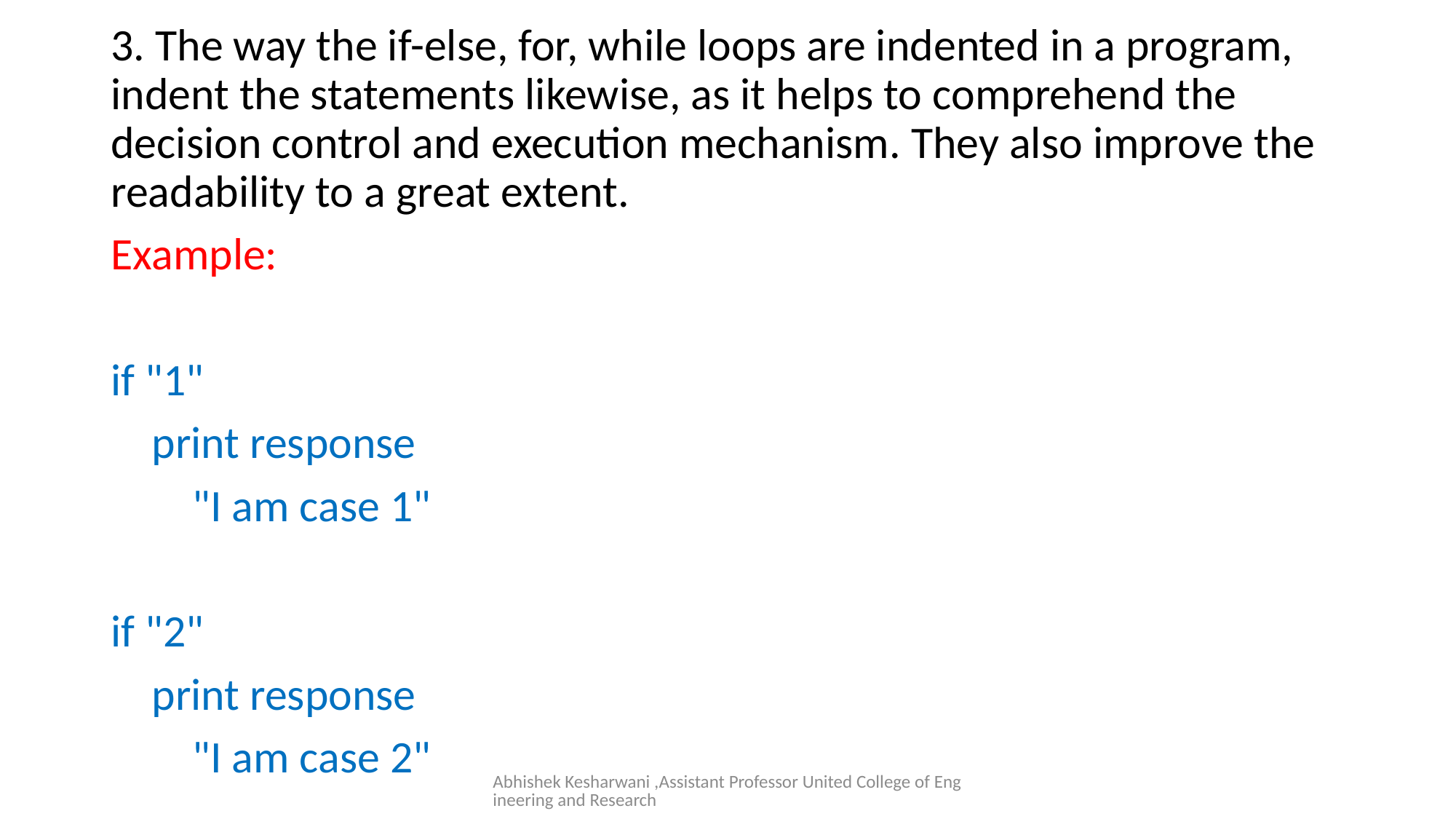

3. The way the if-else, for, while loops are indented in a program, indent the statements likewise, as it helps to comprehend the decision control and execution mechanism. They also improve the readability to a great extent.
Example:

if "1"
    print response
        "I am case 1"

if "2"
    print response
        "I am case 2"
#
Abhishek Kesharwani ,Assistant Professor United College of Engineering and Research